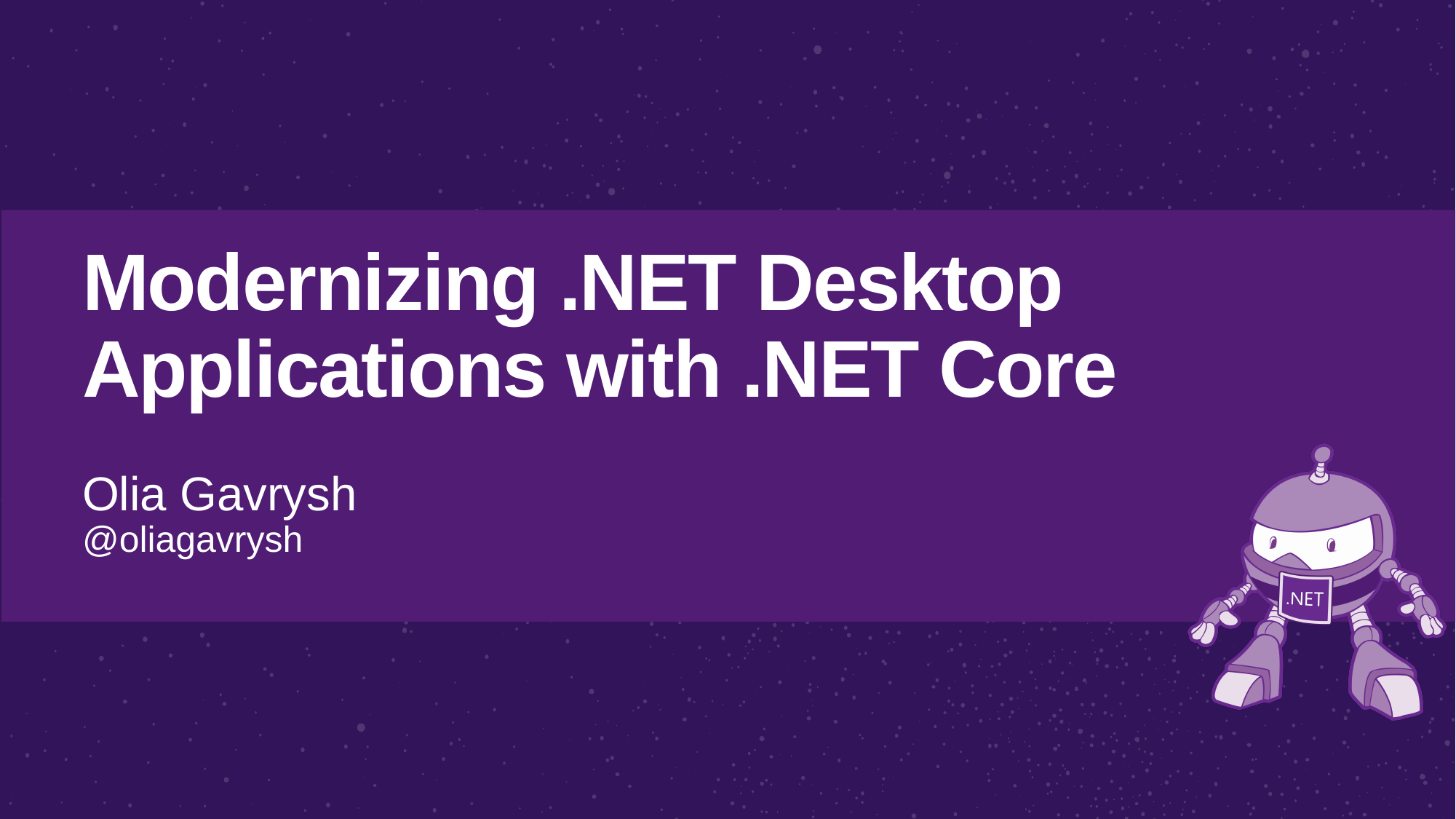

# Modernizing .NET Desktop Applications with .NET Core
Olia Gavrysh
@oliagavrysh